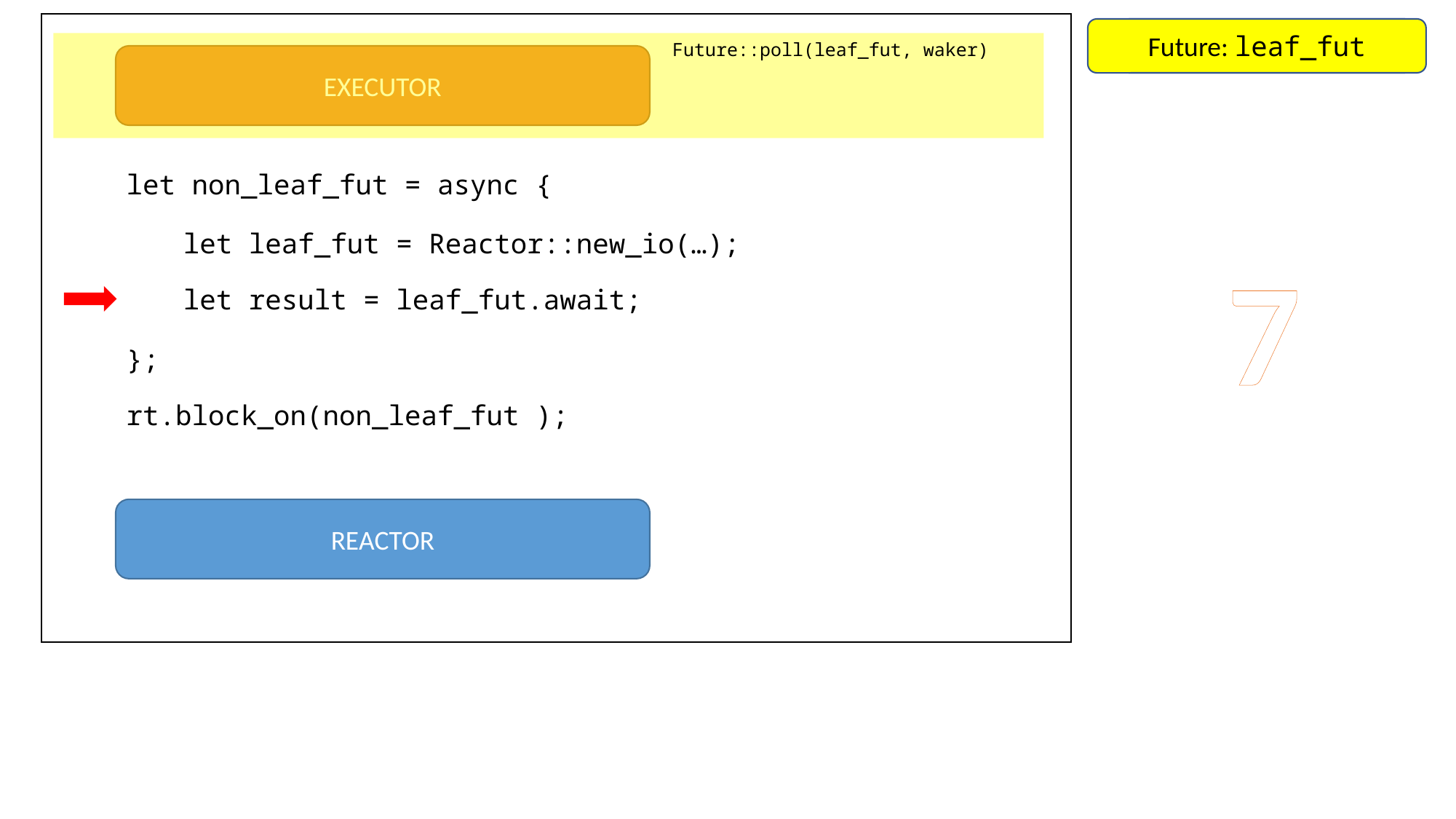

Future: leaf_fut
Future: io_resource

Future::poll(leaf_fut, waker)

EXECUTOR
let non_leaf_fut = async {
let leaf_fut = Reactor::new_io(…);
7
let result = leaf_fut.await;

};
rt.block_on(non_leaf_fut );
REACTOR